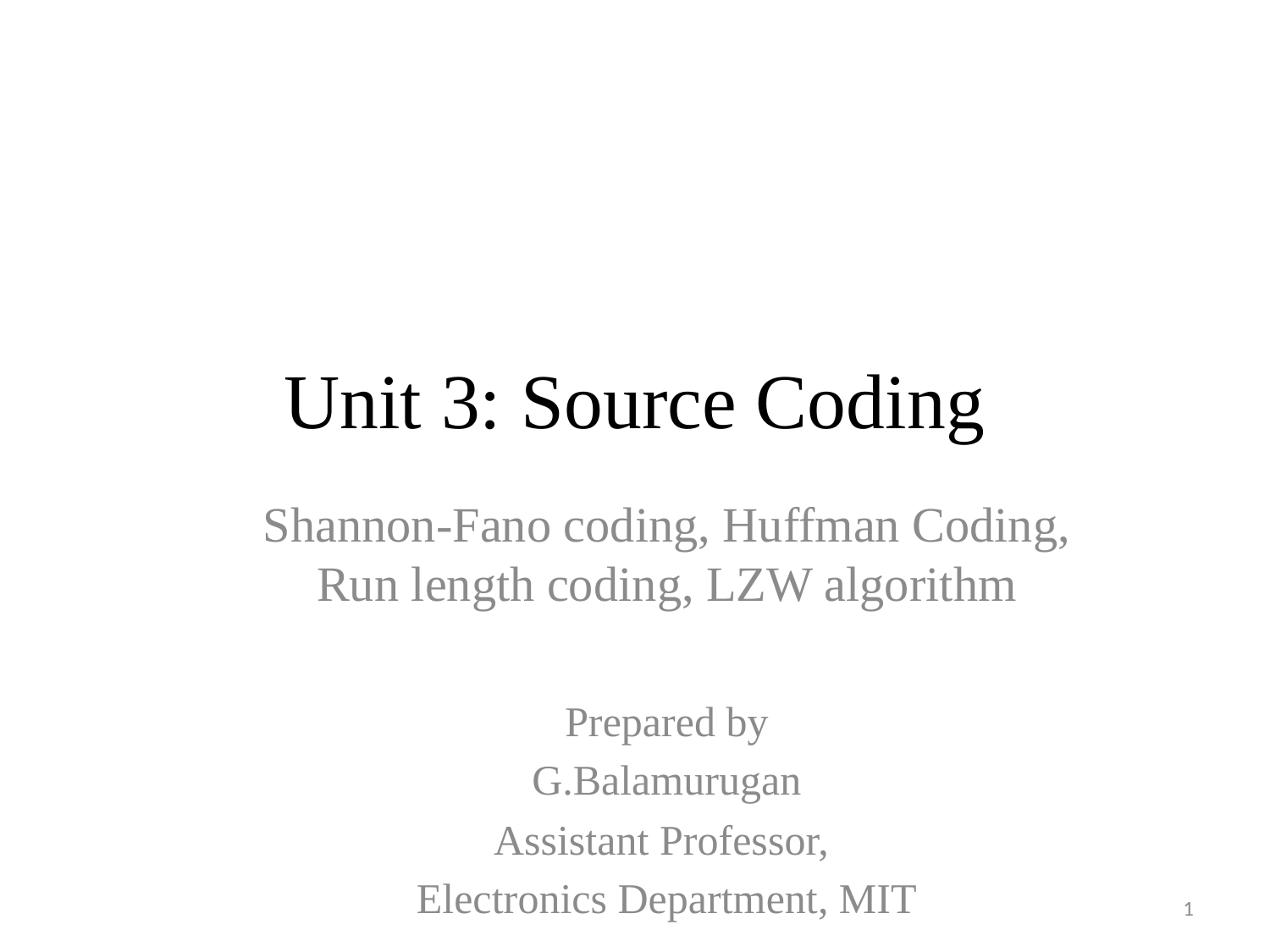

# Unit 3: Source Coding
Shannon-Fano coding, Huffman Coding, Run length coding, LZW algorithm
Prepared by
G.Balamurugan
Assistant Professor,
Electronics Department, MIT
1